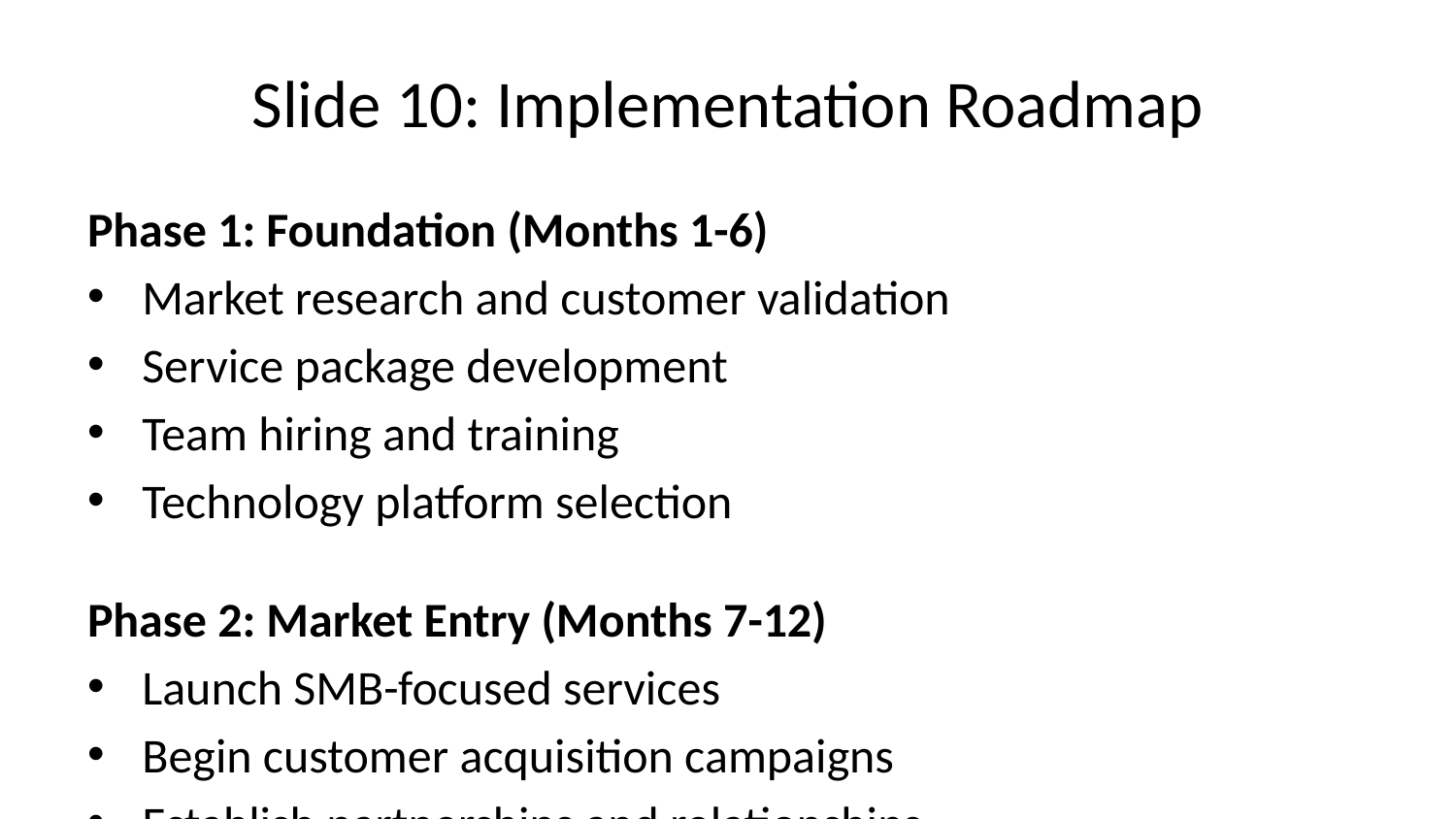

# Slide 10: Implementation Roadmap
Phase 1: Foundation (Months 1-6)
Market research and customer validation
Service package development
Team hiring and training
Technology platform selection
Phase 2: Market Entry (Months 7-12)
Launch SMB-focused services
Begin customer acquisition campaigns
Establish partnerships and relationships
Implement customer service protocols
Phase 3: Growth & Scale (Months 13-24)
Technology platform deployment
Geographic market expansion
Service line diversification
Strategic partnerships and acquisitions
Success Metrics: 20-25% annual growth, 95% customer retention, 4.5+ rating